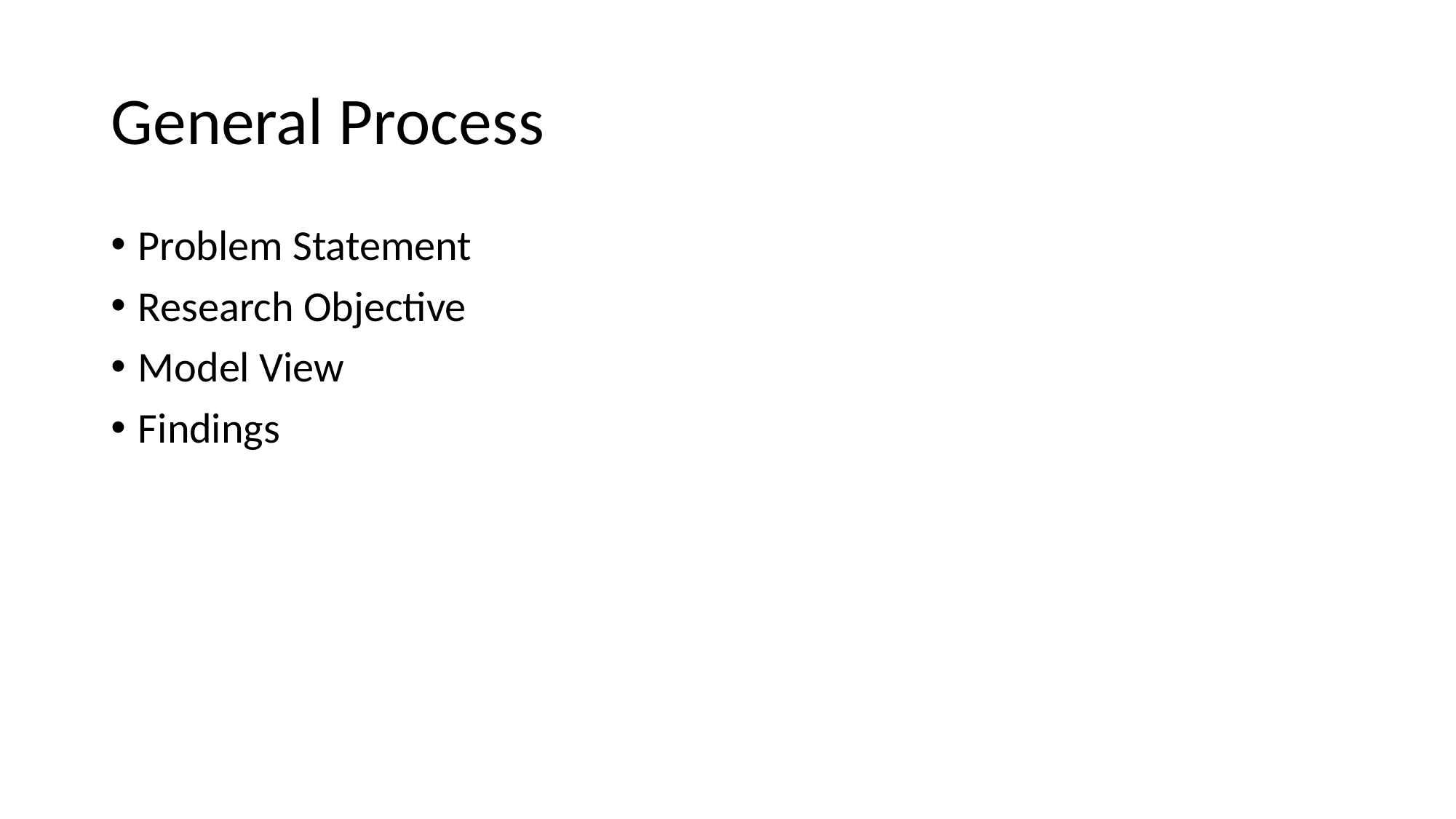

# General Process
Problem Statement
Research Objective
Model View
Findings